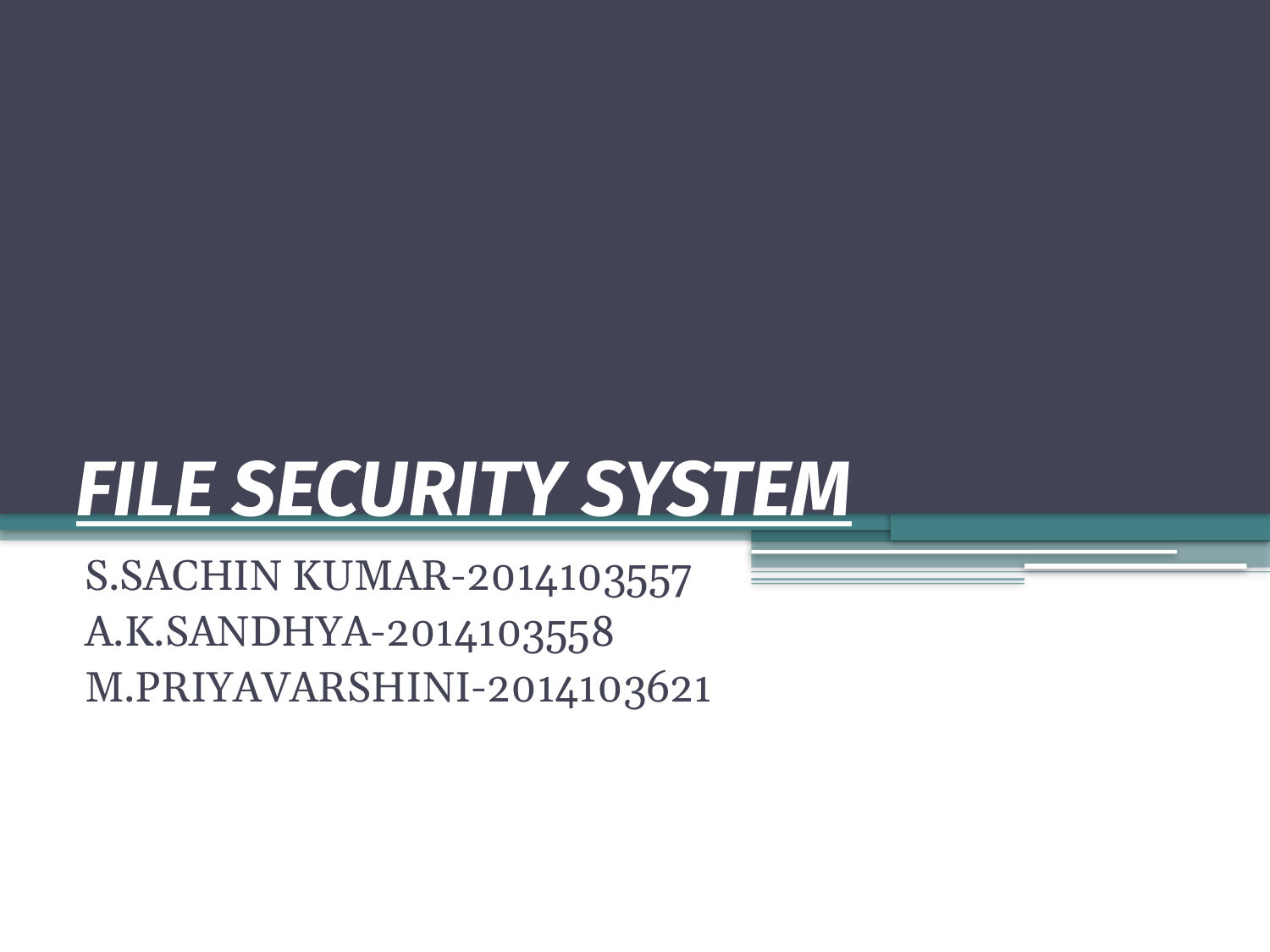

# FILE SECURITY SYSTEM
S.SACHIN KUMAR-2014103557
A.K.SANDHYA-2014103558
M.PRIYAVARSHINI-2014103621